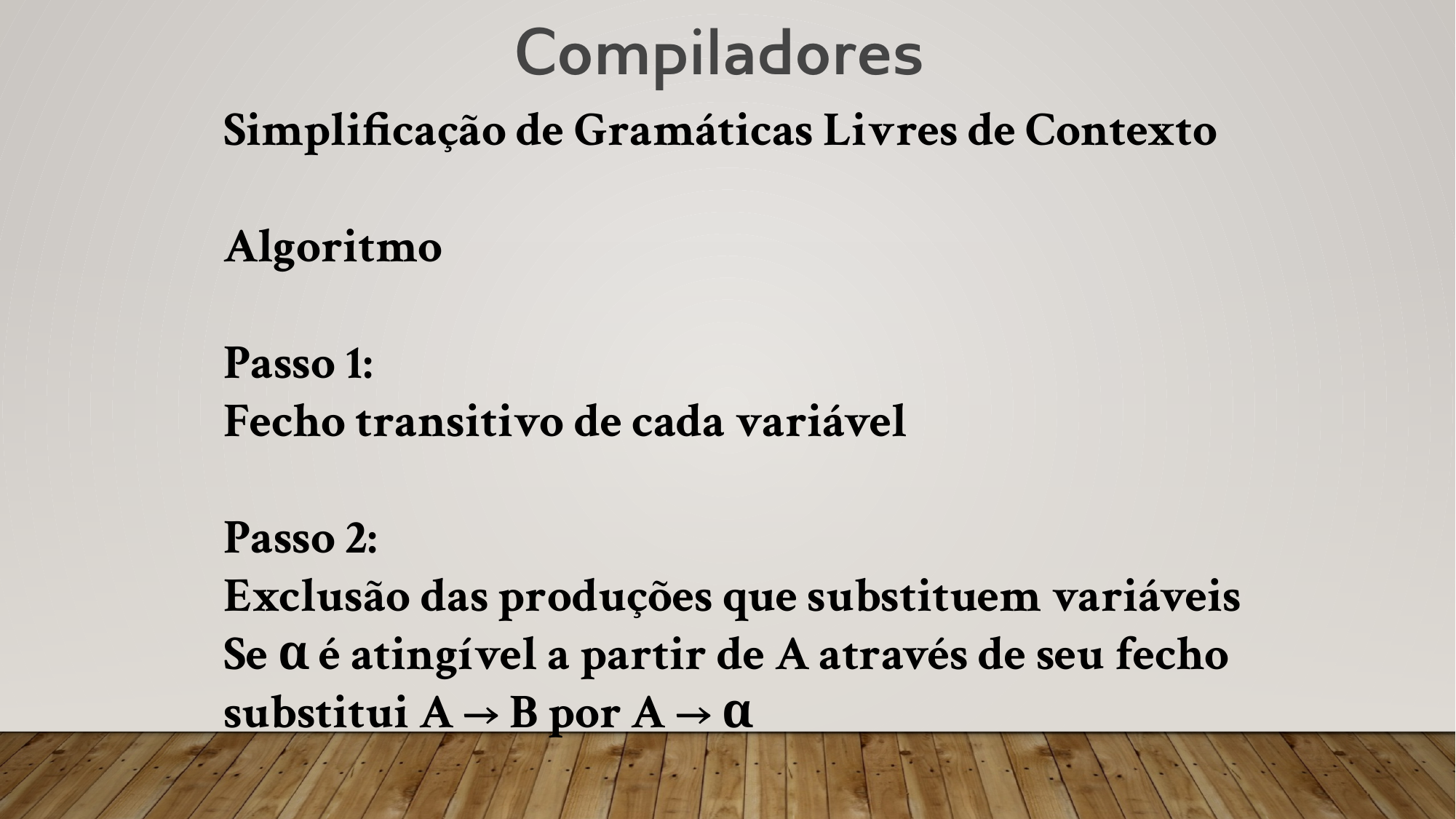

Compiladores
Simplificação de Gramáticas Livres de Contexto

Algoritmo

Passo 1:
Fecho transitivo de cada variável

Passo 2:
Exclusão das produções que substituem variáveis
Se α é atingível a partir de A através de seu fecho
substitui A → B por A → α